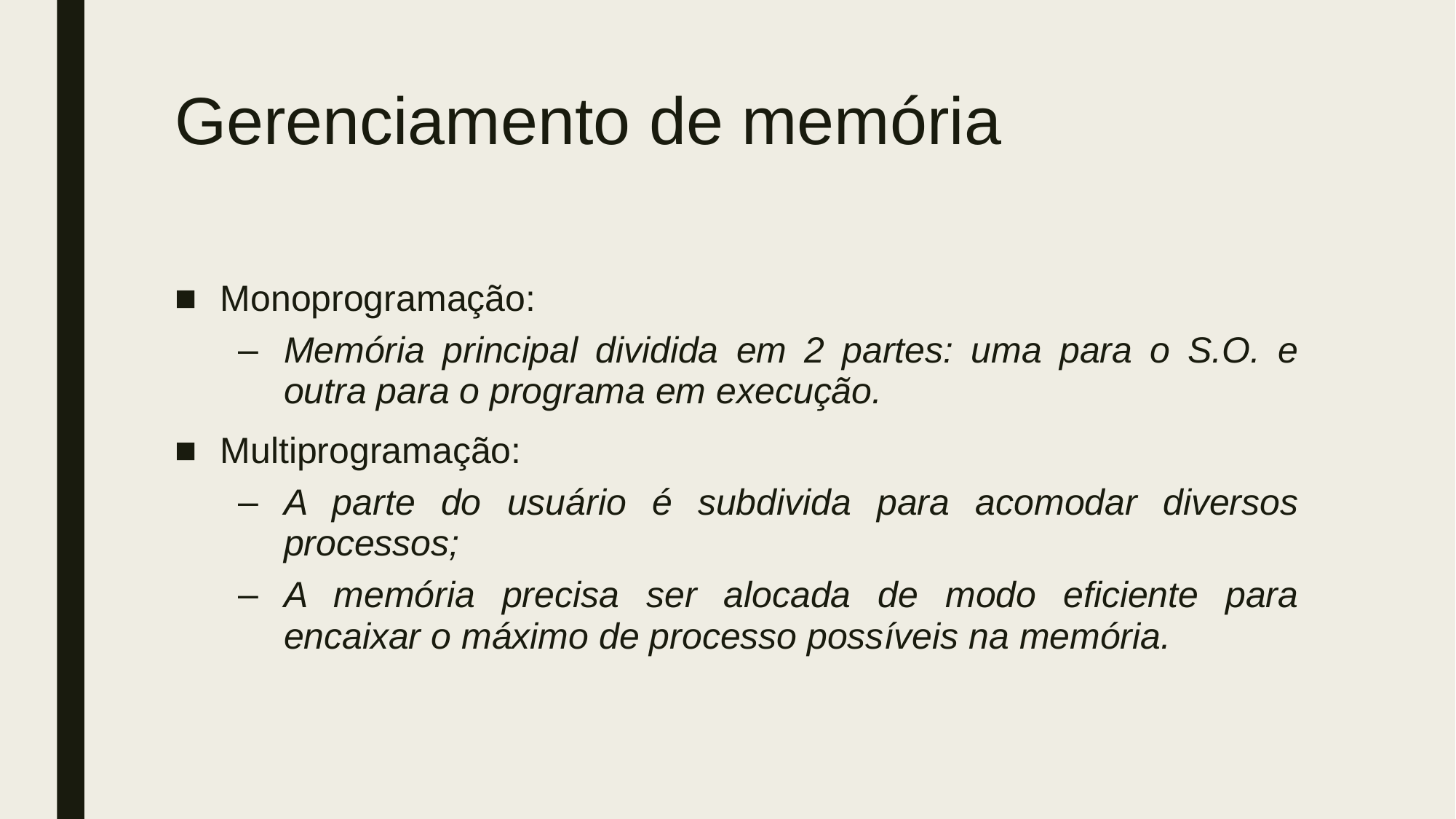

# Gerenciamento de memória
Monoprogramação:
Memória principal dividida em 2 partes: uma para o S.O. e outra para o programa em execução.
Multiprogramação:
A parte do usuário é subdivida para acomodar diversos processos;
A memória precisa ser alocada de modo eficiente para encaixar o máximo de processo possíveis na memória.